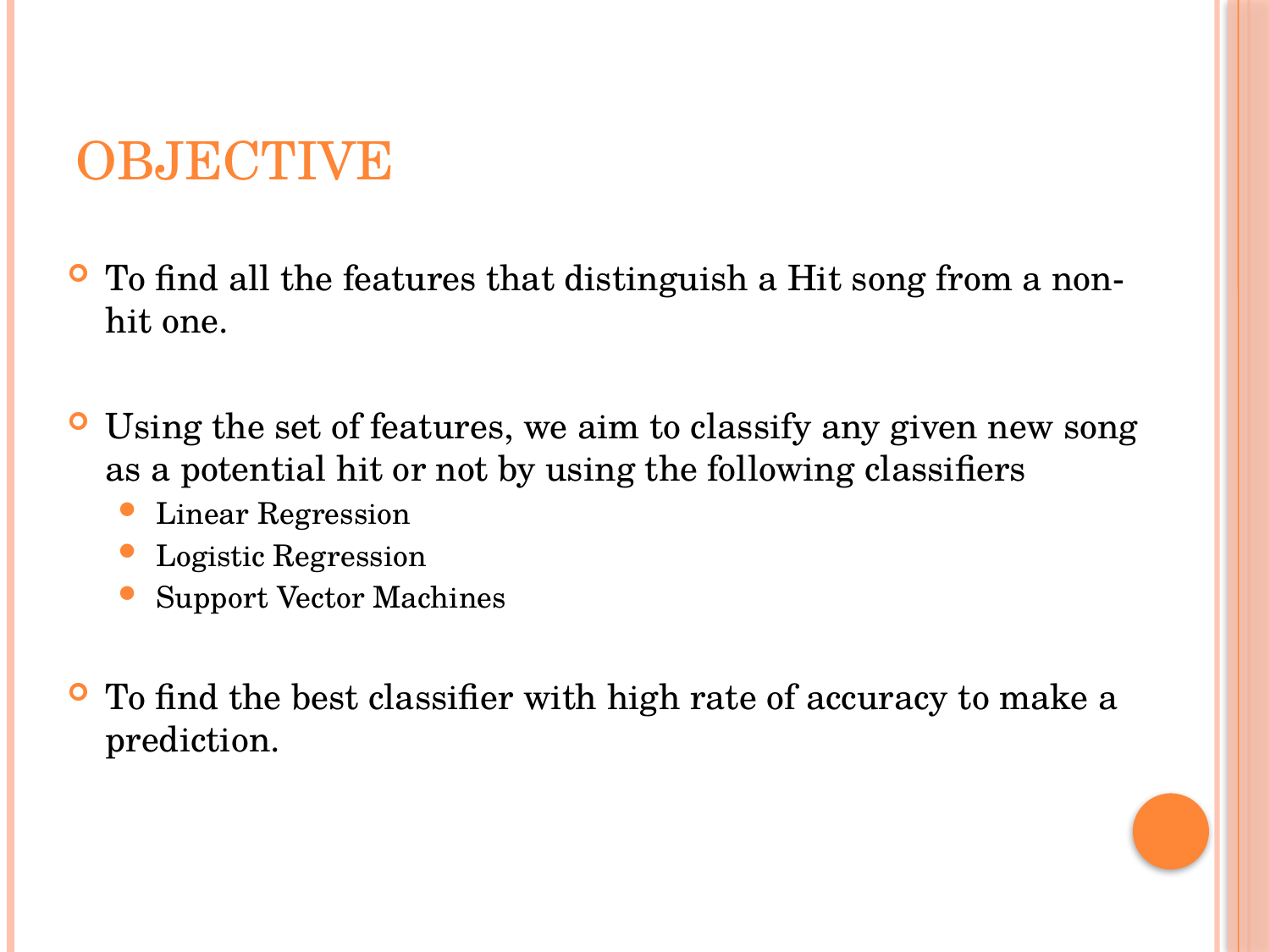

# Objective

To find all the features that distinguish a Hit song from a non-hit one.

Using the set of features, we aim to classify any given new song as a potential hit or not by using the following classifiers
Linear Regression
Logistic Regression
Support Vector Machines

To find the best classifier with high rate of accuracy to make a prediction.